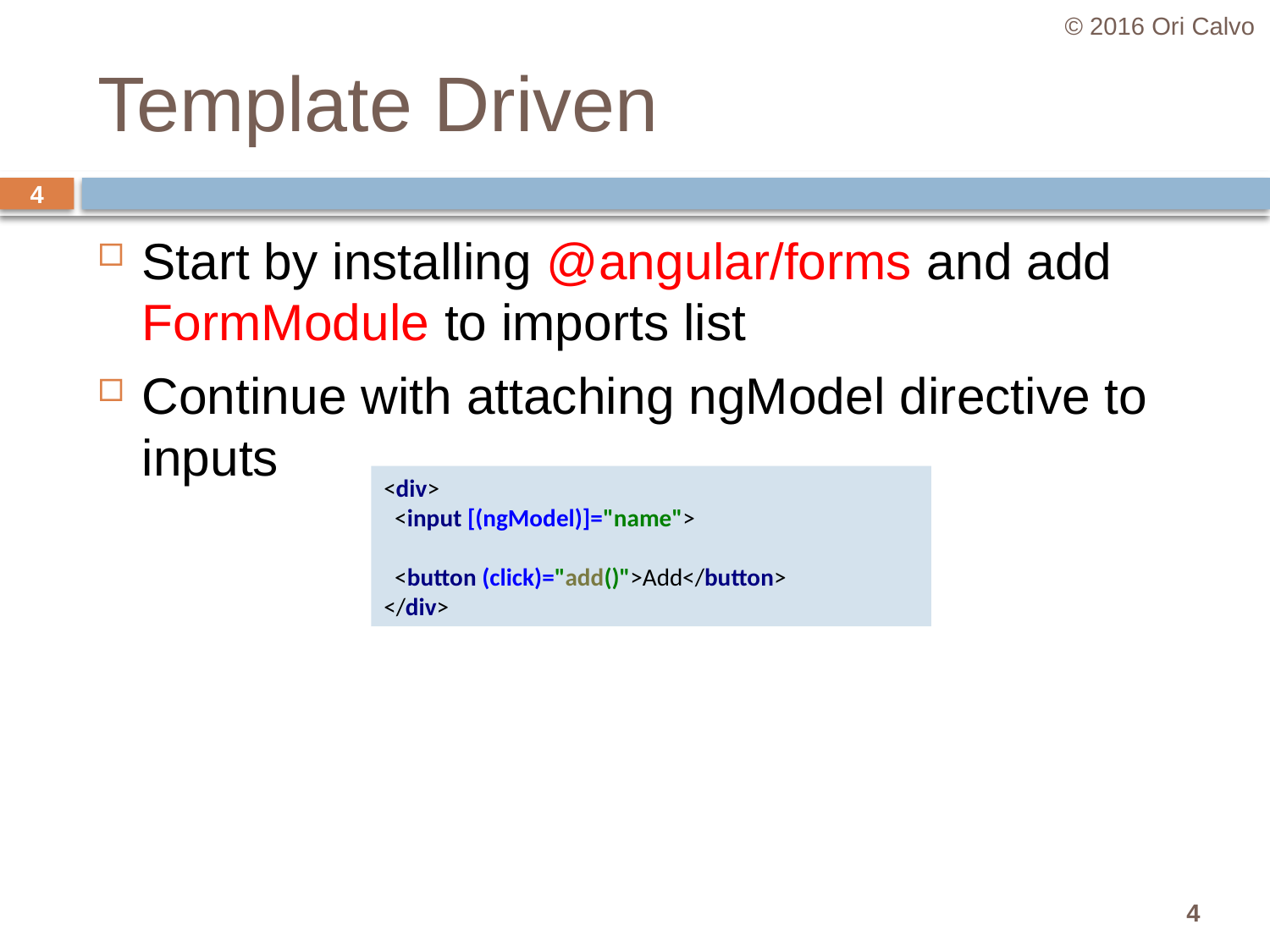

© 2016 Ori Calvo
# Template Driven
4
Start by installing @angular/forms and add FormModule to imports list
Continue with attaching ngModel directive to inputs
<div>
  <input [(ngModel)]="name">
  <button (click)="add()">Add</button>
</div>